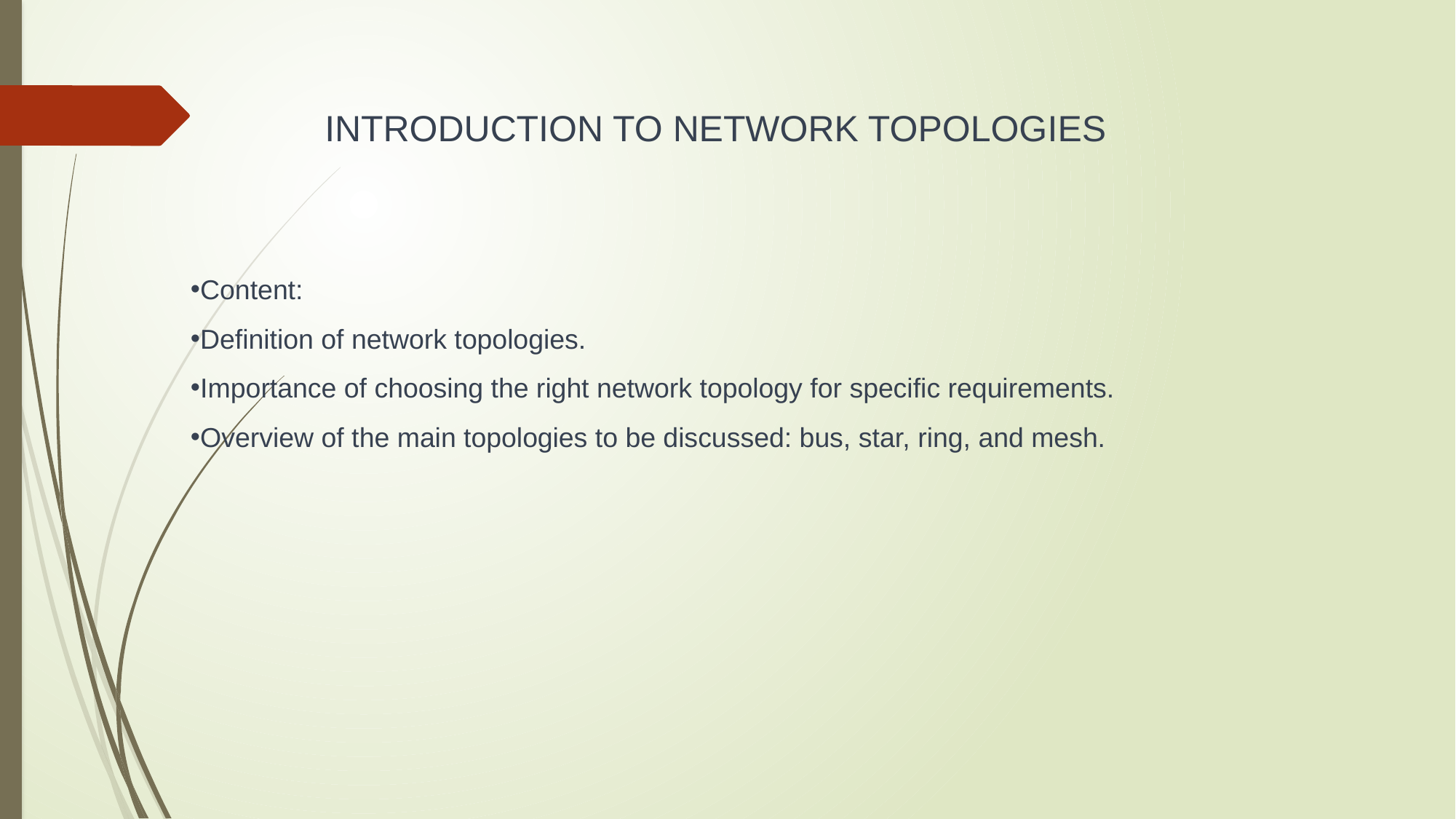

INTRODUCTION TO NETWORK TOPOLOGIES
Content:
Definition of network topologies.
Importance of choosing the right network topology for specific requirements.
Overview of the main topologies to be discussed: bus, star, ring, and mesh.